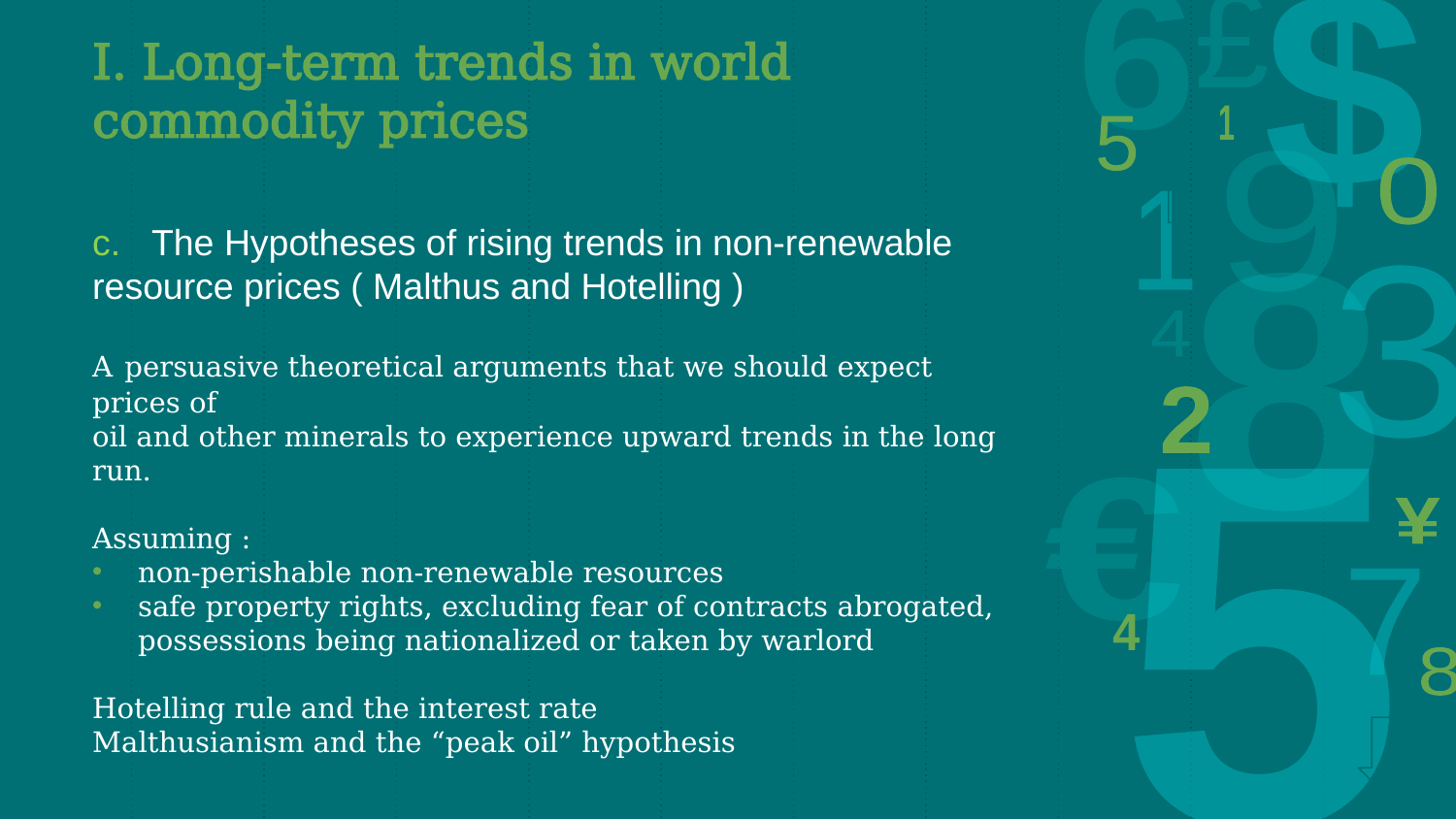

# I. Long-term trends in world commodity prices

c.   The Hypotheses of rising trends in non-renewable resource prices ( Malthus and Hotelling )

A persuasive theoretical arguments that we should expect prices of
oil and other minerals to experience upward trends in the long run.

Assuming :
non-perishable non-renewable resources
safe property rights, excluding fear of contracts abrogated, possessions being nationalized or taken by warlord

Hotelling rule and the interest rate
Malthusianism and the “peak oil” hypothesis